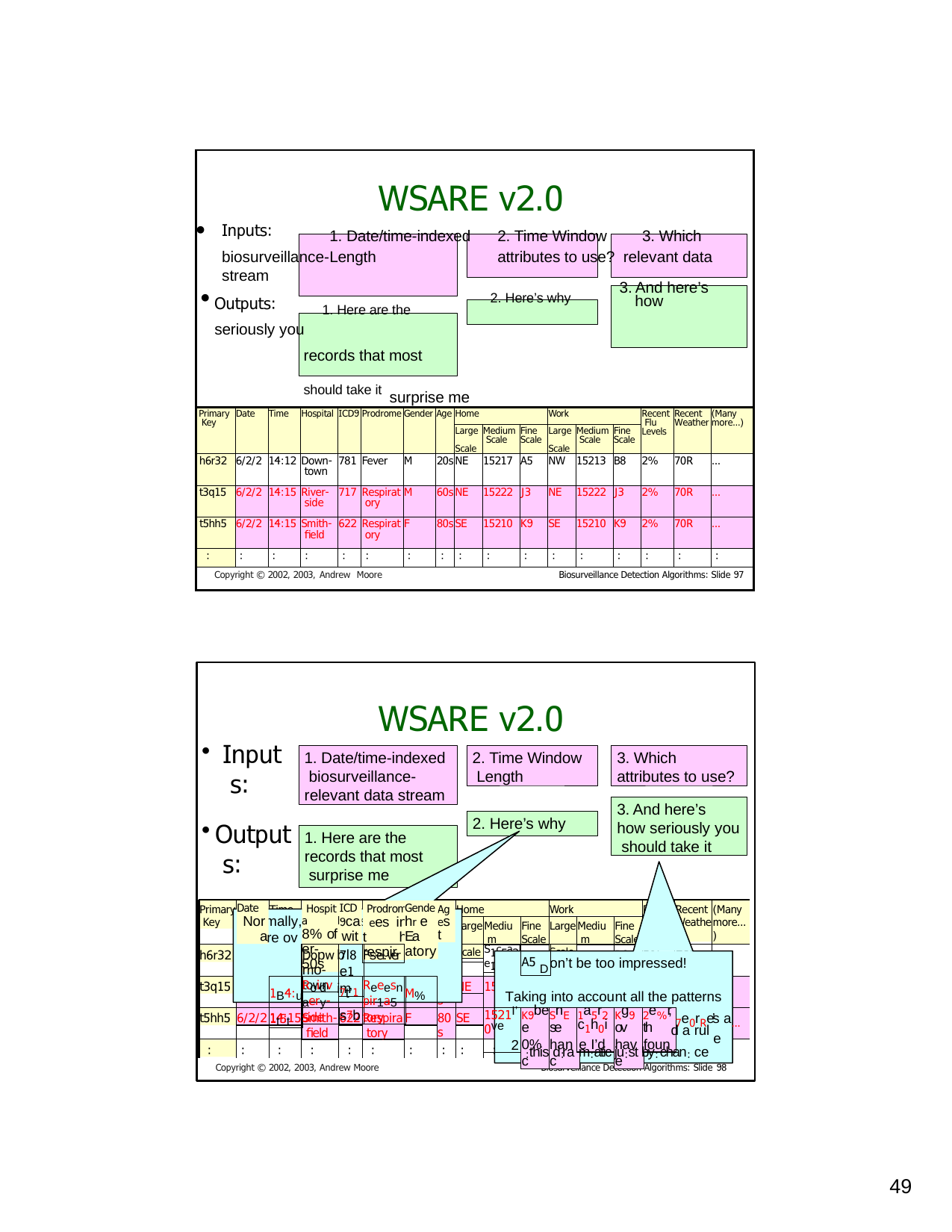

| WSARE v2.0 Inputs: 1. Date/time-indexed 2. Time Window 3. Which biosurveillance- Length attributes to use? relevant data stream 3. And here’s Outputs: 1. Here are the 2. Here’s why how seriously you records that most should take it surprise me |  |  |  |  |  |  |  |  |  |  |  |  |  |  |  |  |
| --- | --- | --- | --- | --- | --- | --- | --- | --- | --- | --- | --- | --- | --- | --- | --- | --- |
| Primary Key | Date | Time | Hospital | ICD9 | Prodrome | Gender | Age | Home |  |  | Work |  |  | Recent Flu Levels | Recent Weather | (Many more…) |
|  |  |  |  |  |  |  |  | Large Scale | Medium Scale | Fine Scale | Large Scale | Medium Scale | Fine Scale |  |  |  |
| h6r32 | 6/2/2 | 14:12 | Down- town | 781 | Fever | M | 20s | NE | 15217 | A5 | NW | 15213 | B8 | 2% | 70R | … |
| t3q15 | 6/2/2 | 14:15 | River- side | 717 | Respirat ory | M | 60s | NE | 15222 | J3 | NE | 15222 | J3 | 2% | 70R | … |
| t5hh5 | 6/2/2 | 14:15 | Smith- field | 622 | Respirat ory | F | 80s | SE | 15210 | K9 | SE | 15210 | K9 | 2% | 70R | … |
| : | : | : | : | : | : | : | : | : | : | : | : | : | : | : | : | : |
| Copyright © 2002, 2003, Andrew Moore Biosurveillance Detection Algorithms: Slide 97 |  |  |  |  |  |  |  |  |  |  |  |  |  |  |  |  |

WSARE v2.0
Input  s:
1. Date/time-indexed  biosurveillance-  relevant data stream
2. Time Window  Length
3. Which  attributes to use?
3. And here’s  how seriously you  should take it

2. Here’s why
Output  s:

1. Here are the  records that most  surprise me

Primary  Key
Date
Nor
a
Hospita  l 8% of  er-50s
ICD
9ca
wit
Prodrom  ees in t  h respir
Gende
hr e Ea
atory
Ag  est
Work
Recen  t Flu  Levels
Recent  Weathe  r
Time
Home
(Many  more…
mally,
s
Large  Scale

Mediu  m

Fine  Scale

Large  Scale
Mediu  m

Fine  Scale

)
re ov
S1c5a2le13
b

6/2/2
14:12
Dopwrno-  town
7l8e1m
Fse.ver
M
20
s
NE
S1c5a2le17
A5 D
h6r32
NW
B8   2%   70R	…
on’t be too impressed!

6/2/2
1B4:u1t5t
Roidvaery-  side
7t’1s7b
Reeesnpir1a5  tory
M%
60
s
NE
t3q15
15222 J3	NE   15222 J3	2%    70R	…
i
Taking
into
accou
nt all the patterns
n
7e0rRe’s a…
e

6/2/2
14:15
Smith-  field
622
Respira  tory
F
80
s
SE

1521I’0ve
2
K9bee
0% c
SnE  se
hanc
1a5r2c1h0i
e I’d
Kg9 ov
have
2e%r, th
foun

t5hh5
d a rul
:this d: ra m:atic ju:st by: chan: ce

:
:	:	:	:	:
:
:   :	:
:
Copyright © 2002, 2003, Andrew Moore
Biosurveillance Detection Algorithms: Slide 98
49